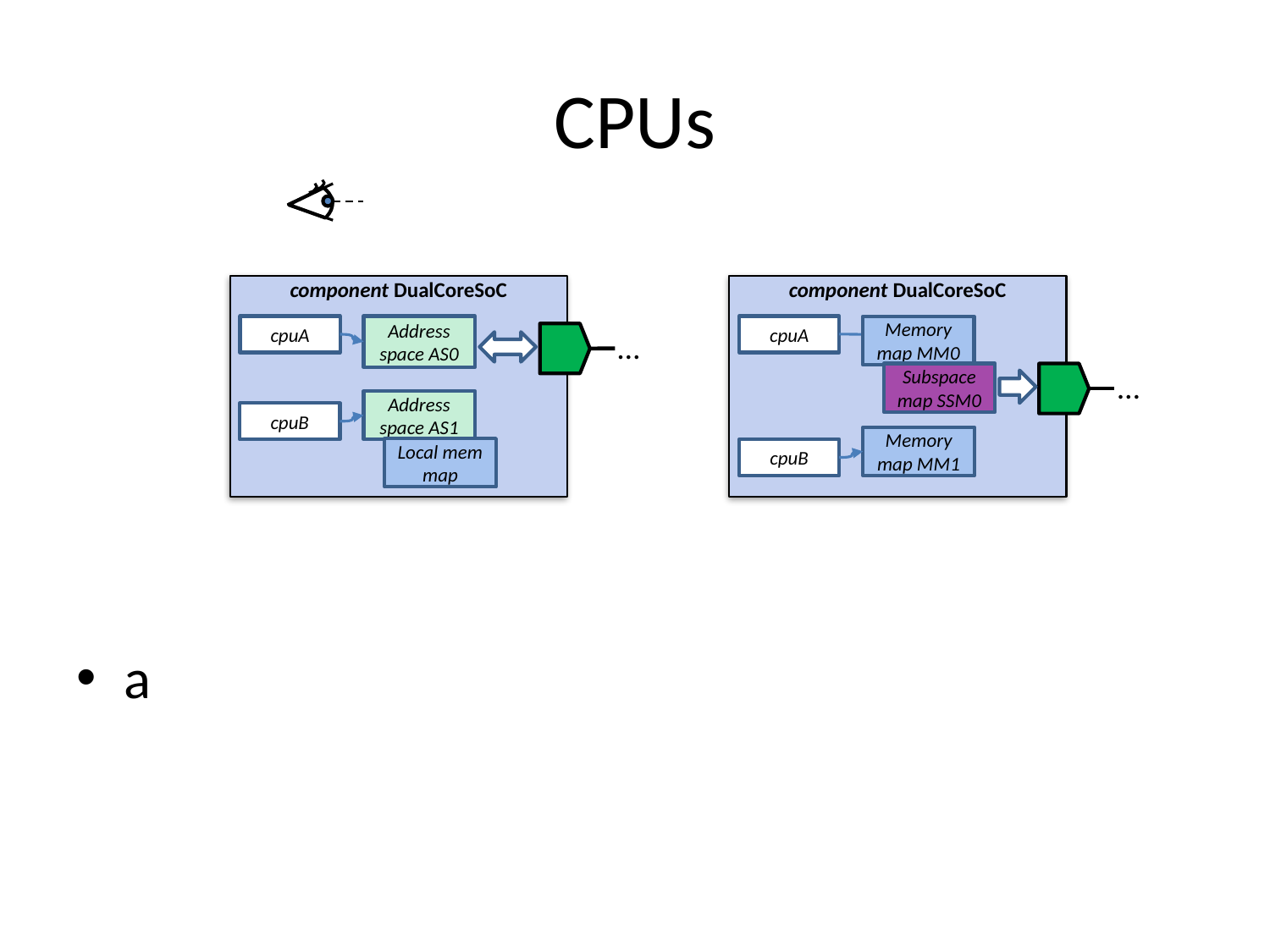

# CPUs

component DualCoreSoC
component DualCoreSoC
cpuA
cpuA
Address space AS0
Memory map MM0
…

…
Subspace map SSM0

Address space AS1
cpuB
Memory map MM1
Local mem map
cpuB
a